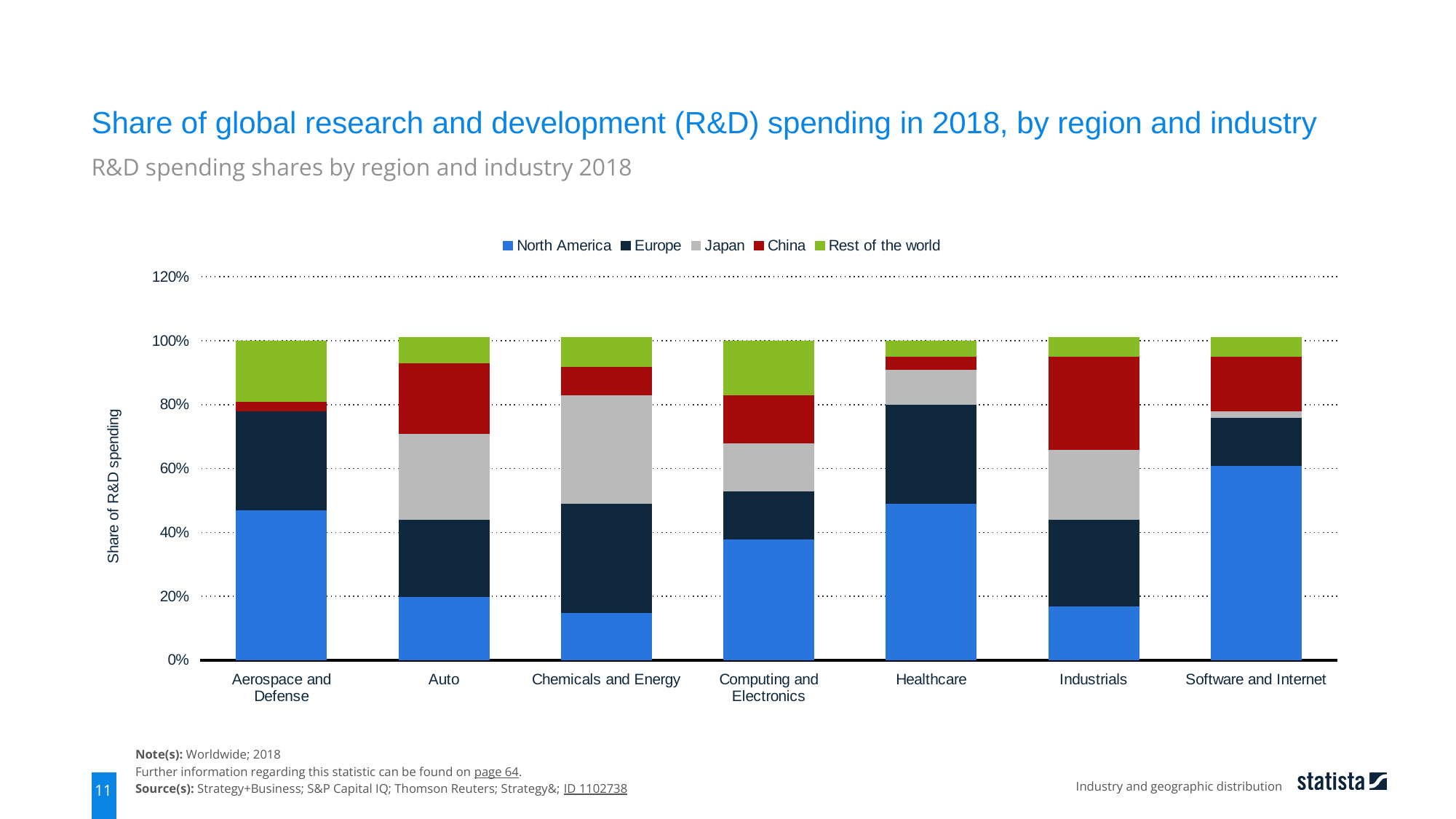

Share of global research and development (R&D) spending in 2018, by region and industry
R&D spending shares by region and industry 2018

### Chart

| Category | North America | Europe | Japan | China | Rest of the world |
|---|---|---|---|---|---|
| Aerospace and Defense | 0.47 | 0.31 | None | 0.03 | 0.19 |
| Auto | 0.2 | 0.24 | 0.27 | 0.22 | 0.08 |
| Chemicals and Energy | 0.15 | 0.34 | 0.34 | 0.09 | 0.09 |
| Computing and Electronics | 0.38 | 0.15 | 0.15 | 0.15 | 0.17 |
| Healthcare | 0.49 | 0.31 | 0.11 | 0.04 | 0.05 |
| Industrials | 0.17 | 0.27 | 0.22 | 0.29 | 0.06 |
| Software and Internet | 0.61 | 0.15 | 0.02 | 0.17 | 0.06 |
Note(s): Worldwide; 2018
Further information regarding this statistic can be found on page 64.
Source(s): Strategy+Business; S&P Capital IQ; Thomson Reuters; Strategy&; ID 1102738
Industry and geographic distribution

11